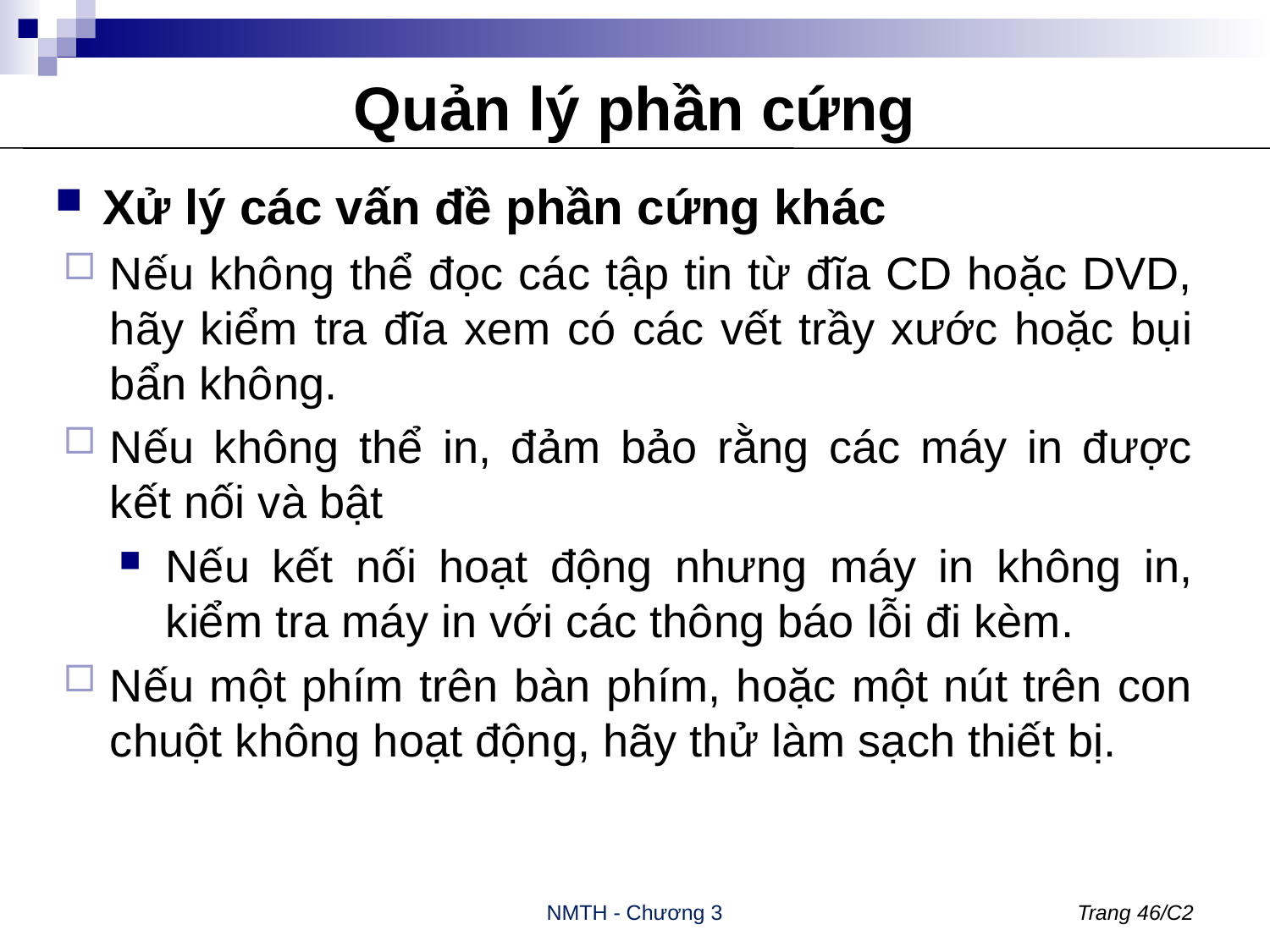

# Quản lý phần cứng
Xử lý các vấn đề phần cứng khác
Nếu không thể đọc các tập tin từ đĩa CD hoặc DVD, hãy kiểm tra đĩa xem có các vết trầy xước hoặc bụi bẩn không.
Nếu không thể in, đảm bảo rằng các máy in được kết nối và bật
Nếu kết nối hoạt động nhưng máy in không in, kiểm tra máy in với các thông báo lỗi đi kèm.
Nếu một phím trên bàn phím, hoặc một nút trên con chuột không hoạt động, hãy thử làm sạch thiết bị.
NMTH - Chương 3
Trang 46/C2